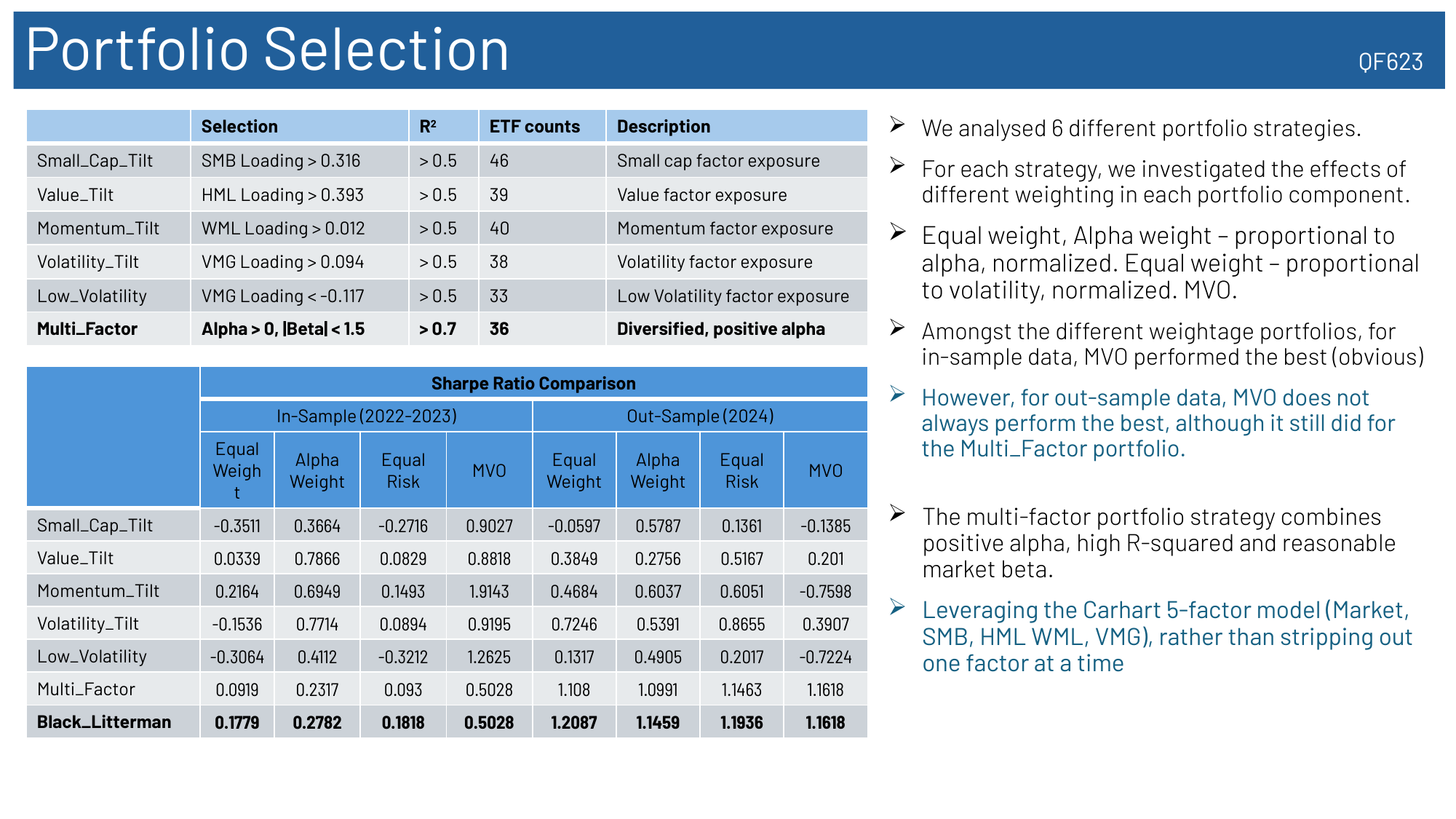

# Portfolio Selection								  QF623
|  | Selection | R2 | ETF counts | Description |
| --- | --- | --- | --- | --- |
| Small\_Cap\_Tilt | SMB Loading > 0.316 | > 0.5 | 46 | Small cap factor exposure |
| Value\_Tilt | HML Loading > 0.393 | > 0.5 | 39 | Value factor exposure |
| Momentum\_Tilt | WML Loading > 0.012 | > 0.5 | 40 | Momentum factor exposure |
| Volatility\_Tilt | VMG Loading > 0.094 | > 0.5 | 38 | Volatility factor exposure |
| Low\_Volatility | VMG Loading < -0.117 | > 0.5 | 33 | Low Volatility factor exposure |
| Multi\_Factor | Alpha > 0, |Beta| < 1.5 | > 0.7 | 36 | Diversified, positive alpha |
We analysed 6 different portfolio strategies.
For each strategy, we investigated the effects of different weighting in each portfolio component.
Equal weight, Alpha weight – proportional to alpha, normalized. Equal weight – proportional to volatility, normalized. MVO.
Amongst the different weightage portfolios, for in-sample data, MVO performed the best (obvious)
However, for out-sample data, MVO does not always perform the best, although it still did for the Multi_Factor portfolio.
|  | Sharpe Ratio Comparison |  |  |  |  |  |  |  |
| --- | --- | --- | --- | --- | --- | --- | --- | --- |
|  | In-Sample (2022-2023) |  |  |  | Out-Sample (2024) |  |  |  |
|  | Equal Weight | Alpha Weight | Equal Risk | MVO | Equal Weight | Alpha Weight | Equal Risk | MVO |
| Small\_Cap\_Tilt | -0.3511 | 0.3664 | -0.2716 | 0.9027 | -0.0597 | 0.5787 | 0.1361 | -0.1385 |
| Value\_Tilt | 0.0339 | 0.7866 | 0.0829 | 0.8818 | 0.3849 | 0.2756 | 0.5167 | 0.201 |
| Momentum\_Tilt | 0.2164 | 0.6949 | 0.1493 | 1.9143 | 0.4684 | 0.6037 | 0.6051 | -0.7598 |
| Volatility\_Tilt | -0.1536 | 0.7714 | 0.0894 | 0.9195 | 0.7246 | 0.5391 | 0.8655 | 0.3907 |
| Low\_Volatility | -0.3064 | 0.4112 | -0.3212 | 1.2625 | 0.1317 | 0.4905 | 0.2017 | -0.7224 |
| Multi\_Factor | 0.0919 | 0.2317 | 0.093 | 0.5028 | 1.108 | 1.0991 | 1.1463 | 1.1618 |
| Black\_Litterman | 0.1779 | 0.2782 | 0.1818 | 0.5028 | 1.2087 | 1.1459 | 1.1936 | 1.1618 |
The multi-factor portfolio strategy combines positive alpha, high R-squared and reasonable market beta.
Leveraging the Carhart 5-factor model (Market, SMB, HML WML, VMG), rather than stripping out one factor at a time